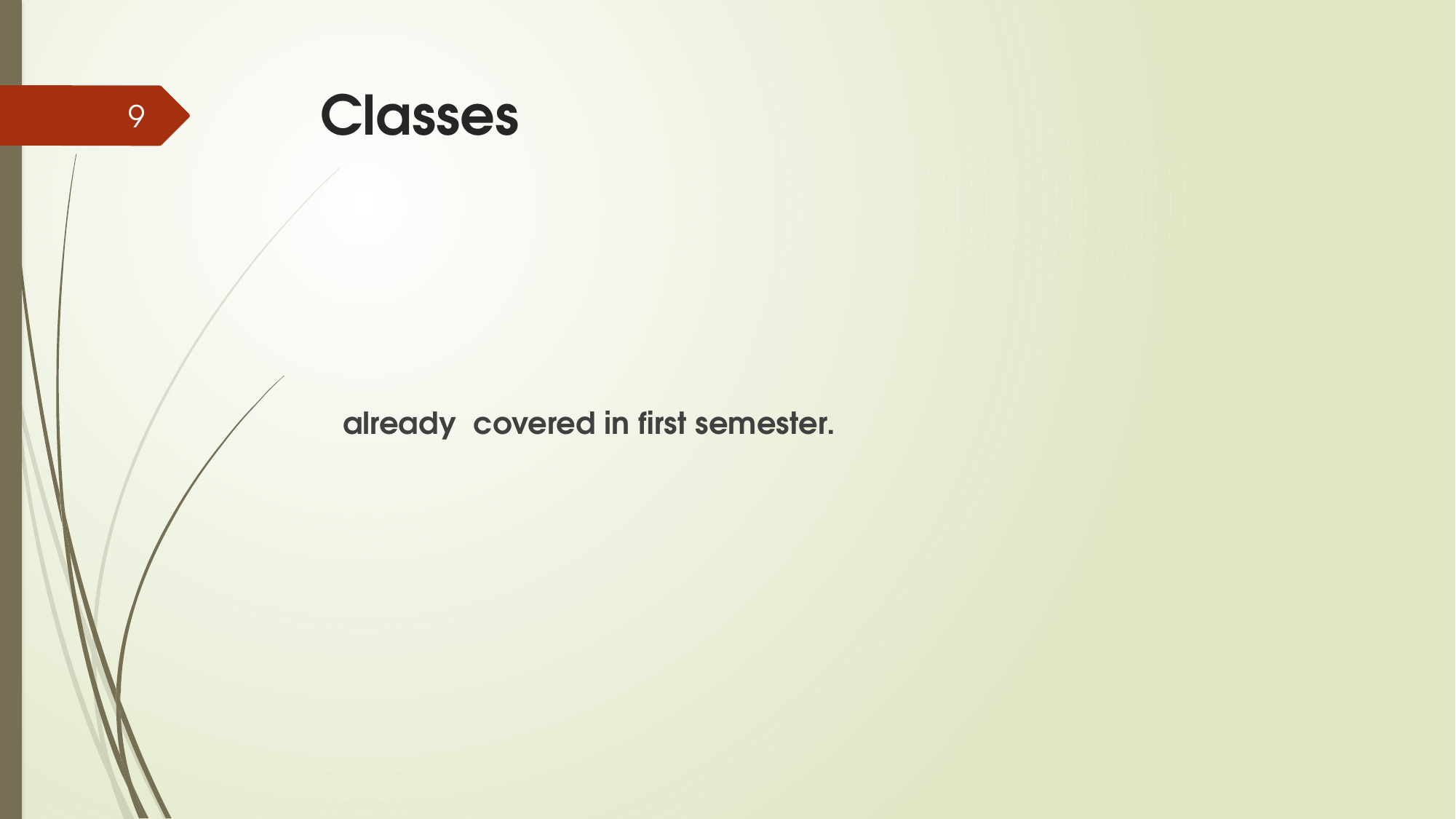

# Classes
9

   already  covered in first semester.